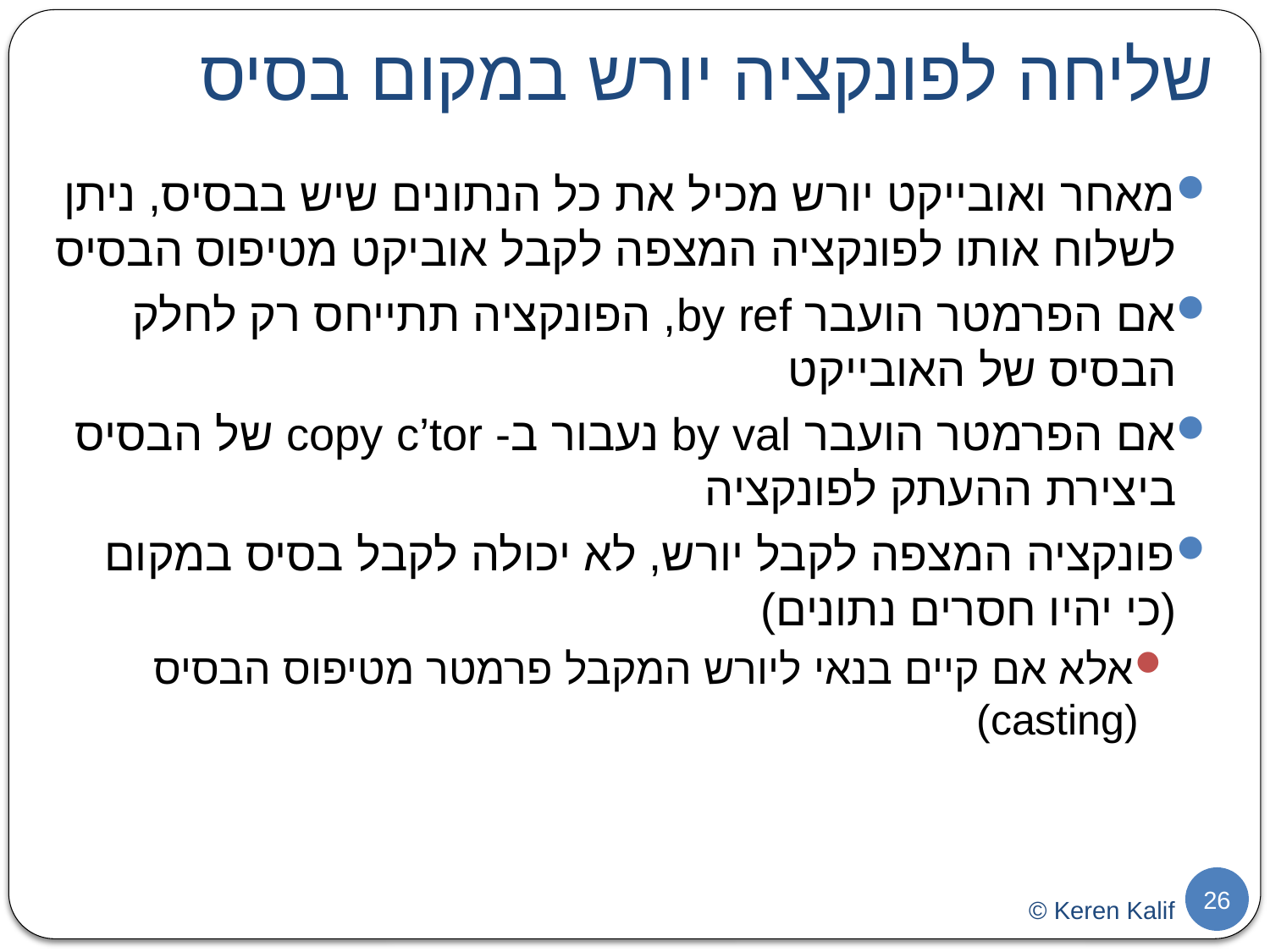

# שליחה לפונקציה יורש במקום בסיס
מאחר ואובייקט יורש מכיל את כל הנתונים שיש בבסיס, ניתן לשלוח אותו לפונקציה המצפה לקבל אוביקט מטיפוס הבסיס
אם הפרמטר הועבר by ref, הפונקציה תתייחס רק לחלק הבסיס של האובייקט
אם הפרמטר הועבר by val נעבור ב- copy c’tor של הבסיס ביצירת ההעתק לפונקציה
פונקציה המצפה לקבל יורש, לא יכולה לקבל בסיס במקום (כי יהיו חסרים נתונים)
אלא אם קיים בנאי ליורש המקבל פרמטר מטיפוס הבסיס (casting)
26
© Keren Kalif